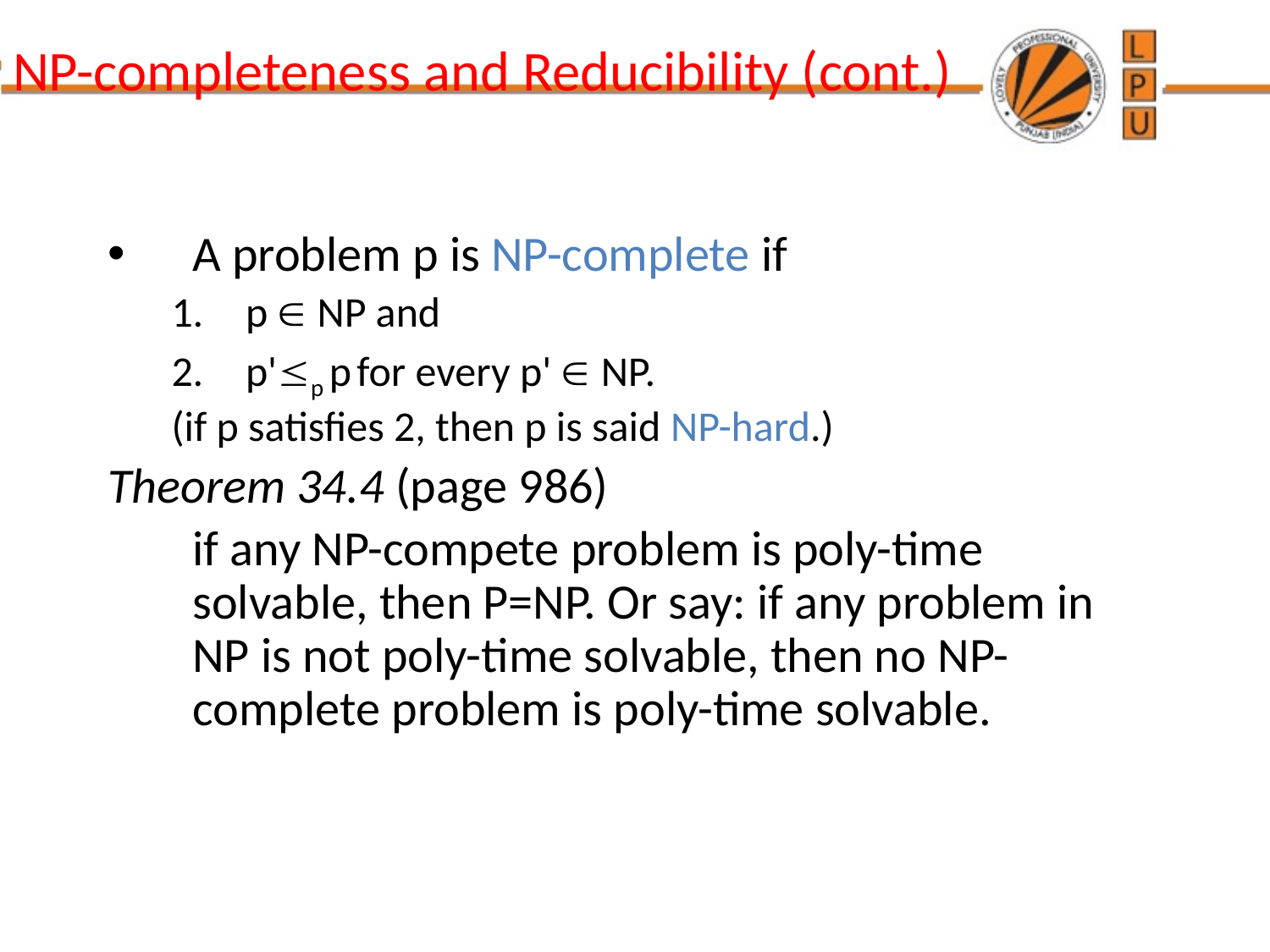

# NP-completeness and Reducibility (cont.)
A problem p is NP-complete if
p ∈ NP and
p'≤p p for every p' ∈ NP.
(if p satisfies 2, then p is said NP-hard.)
Theorem 34.4 (page 986)
	if any NP-compete problem is poly-time solvable, then P=NP. Or say: if any problem in NP is not poly-time solvable, then no NP-complete problem is poly-time solvable.